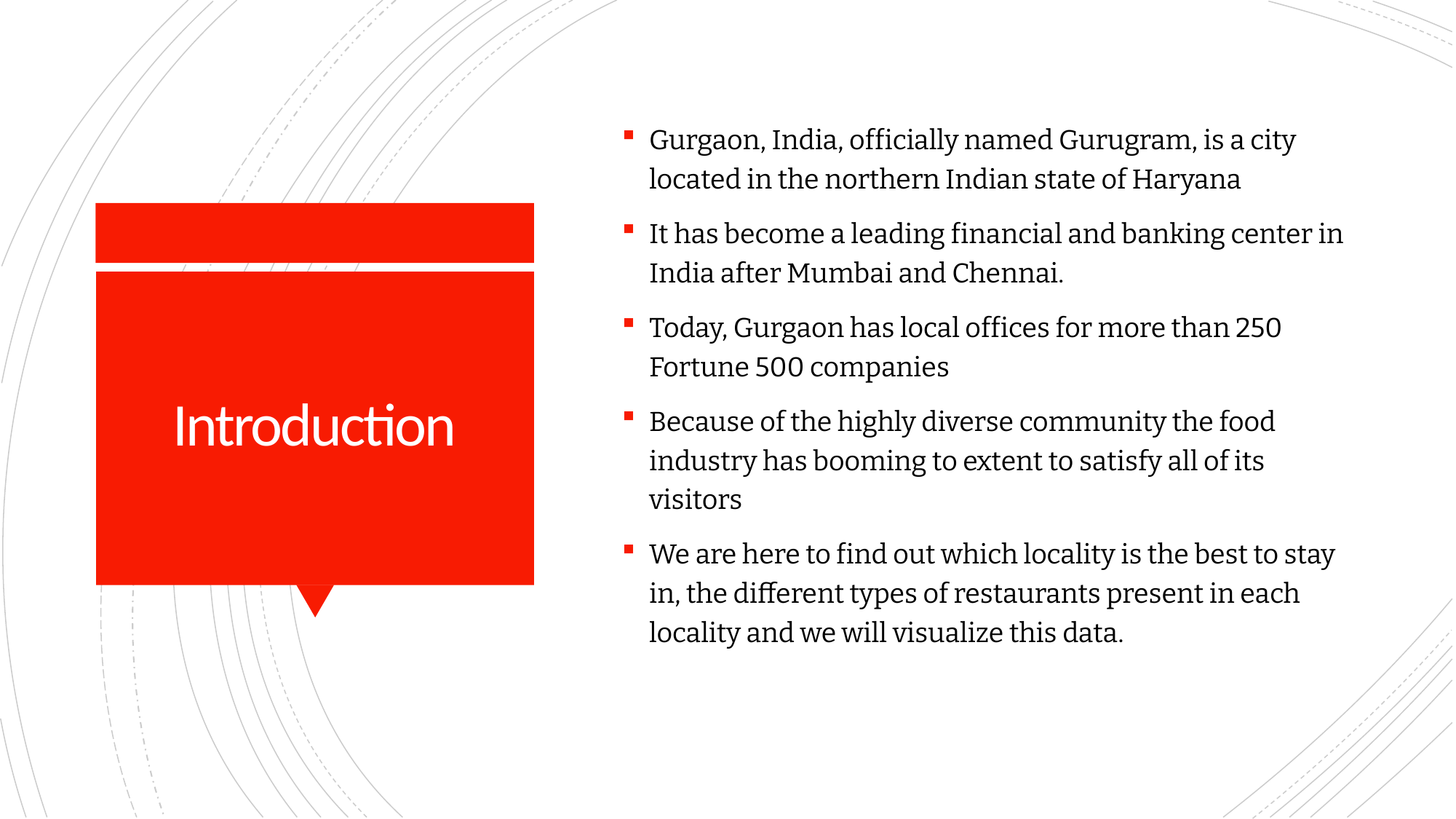

Gurgaon, India, officially named Gurugram, is a city located in the northern Indian state of Haryana
It has become a leading financial and banking center in India after Mumbai and Chennai.
Today, Gurgaon has local offices for more than 250 Fortune 500 companies
Because of the highly diverse community the food industry has booming to extent to satisfy all of its visitors
We are here to find out which locality is the best to stay in, the different types of restaurants present in each locality and we will visualize this data.

# Introduction